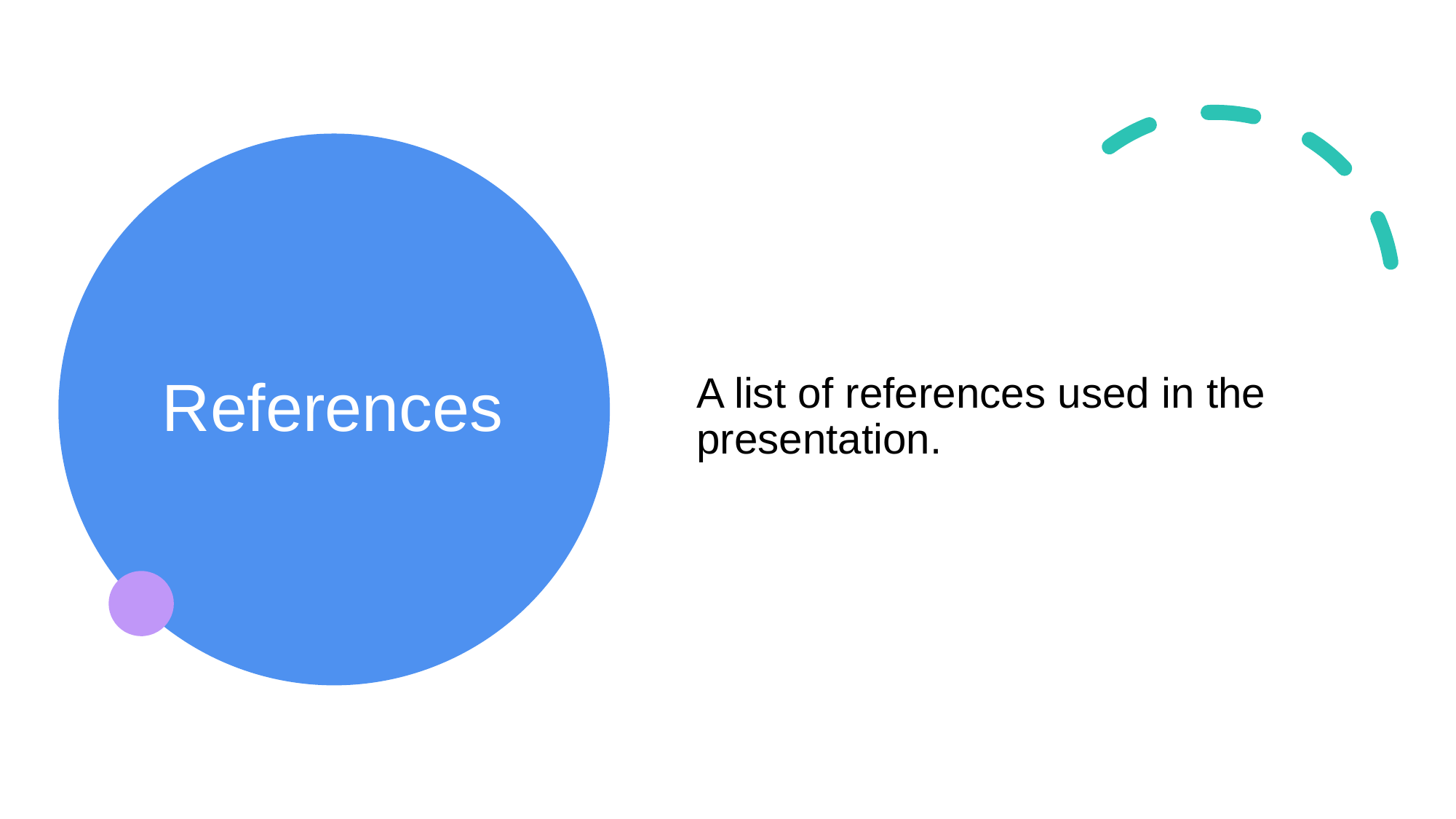

# References
A list of references used in the presentation.